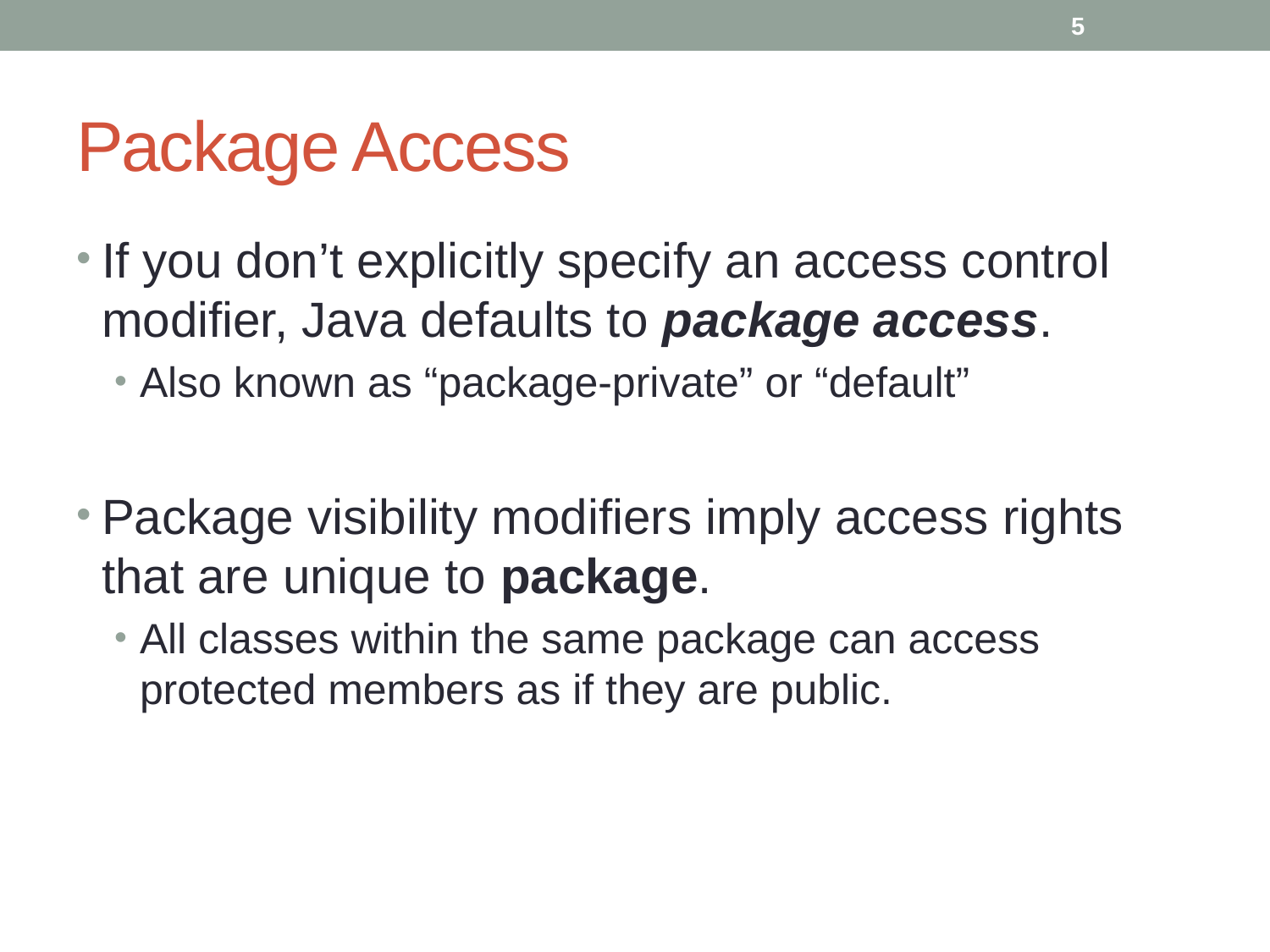

5
# Package Access
If you don’t explicitly specify an access control modifier, Java defaults to package access.
Also known as “package-private” or “default”

Package visibility modifiers imply access rights that are unique to package.
All classes within the same package can access protected members as if they are public.